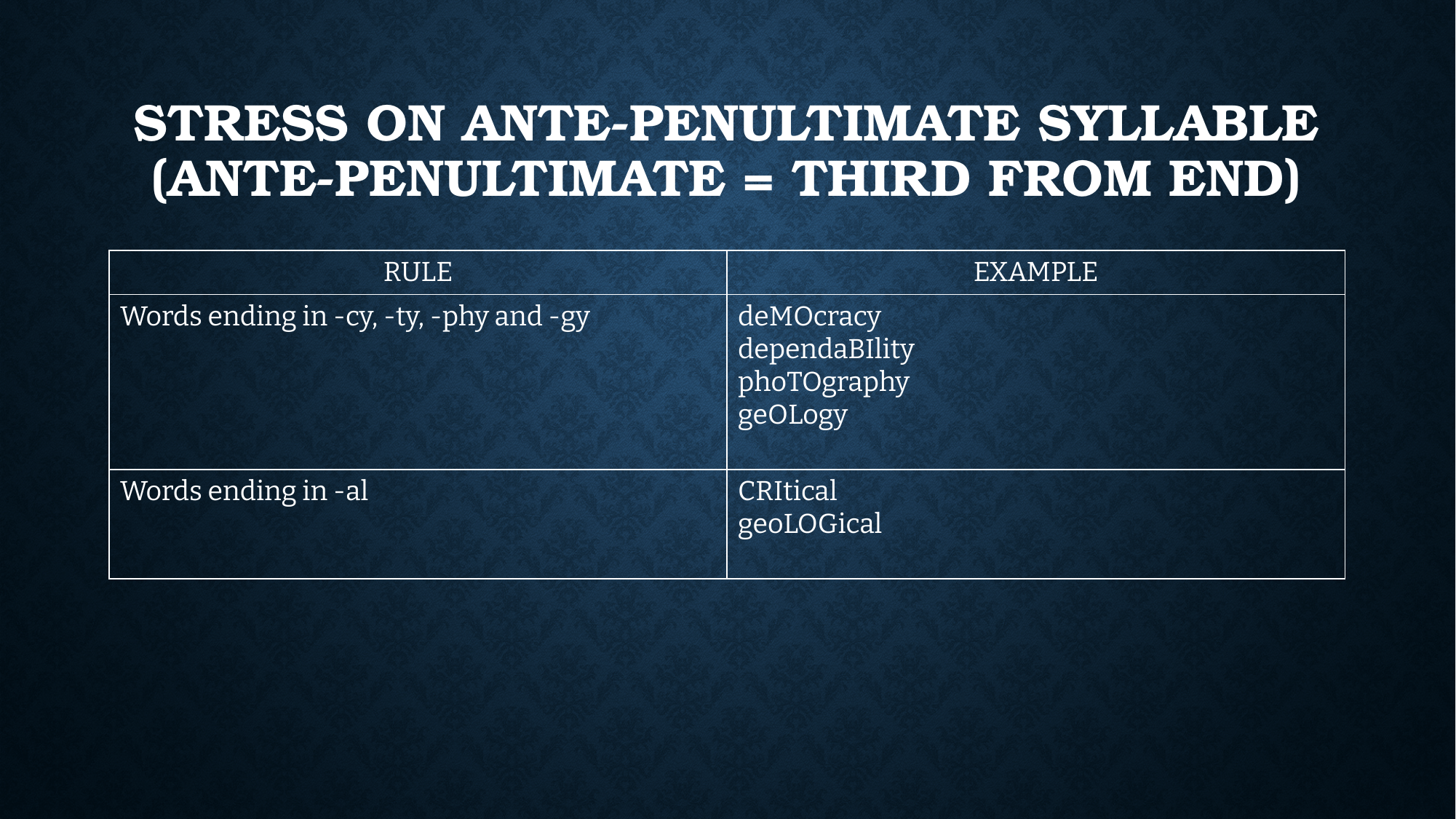

# Stress on ante-penultimate syllable (ante-penultimate = third from end)
| RULE | EXAMPLE |
| --- | --- |
| Words ending in -cy, -ty, -phy and -gy | deMOcracy dependaBIlity phoTOgraphy geOLogy |
| Words ending in -al | CRItical geoLOGical |